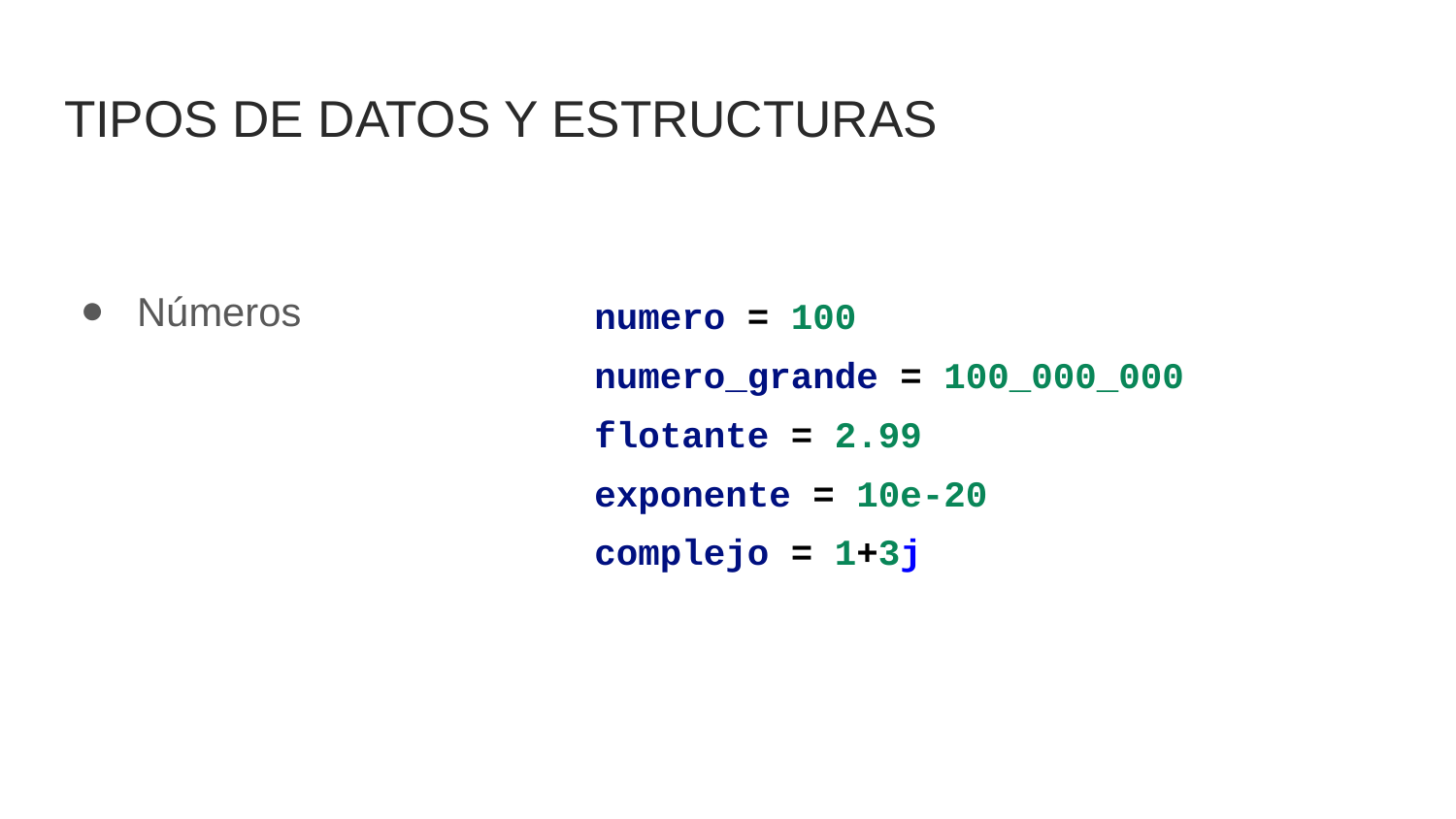

# TIPOS DE DATOS Y ESTRUCTURAS
Números
numero = 100
numero_grande = 100_000_000
flotante = 2.99
exponente = 10e-20
complejo = 1+3j